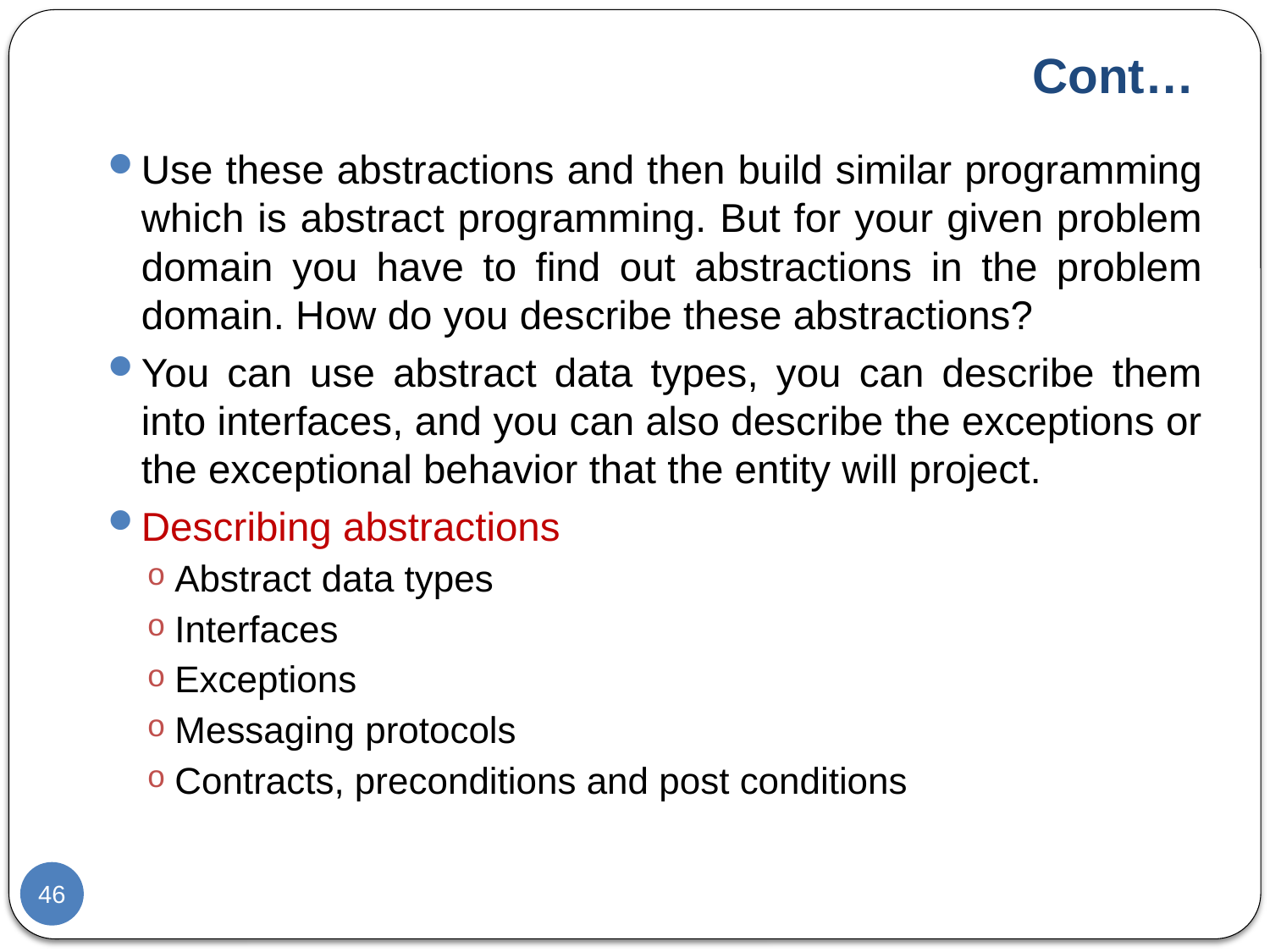

# Cont…
Use these abstractions and then build similar programming which is abstract programming. But for your given problem domain you have to find out abstractions in the problem domain. How do you describe these abstractions?
You can use abstract data types, you can describe them into interfaces, and you can also describe the exceptions or the exceptional behavior that the entity will project.
Describing abstractions
Abstract data types
Interfaces
Exceptions
Messaging protocols
Contracts, preconditions and post conditions
46